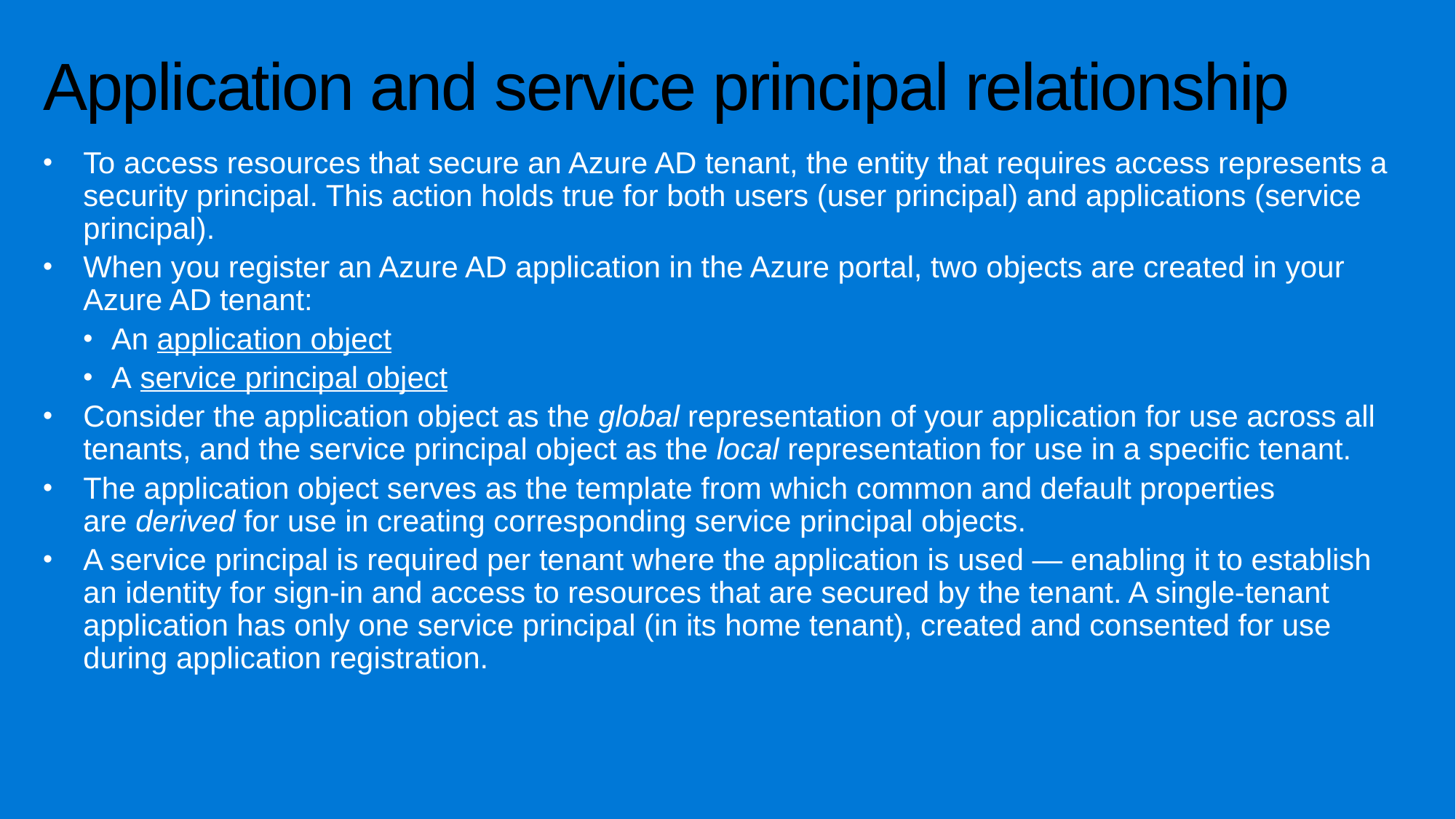

# Application and service principal relationship
To access resources that secure an Azure AD tenant, the entity that requires access represents a security principal. This action holds true for both users (user principal) and applications (service principal).
When you register an Azure AD application in the Azure portal, two objects are created in your Azure AD tenant:
An application object
A service principal object
Consider the application object as the global representation of your application for use across all tenants, and the service principal object as the local representation for use in a specific tenant.
The application object serves as the template from which common and default properties are derived for use in creating corresponding service principal objects.
A service principal is required per tenant where the application is used — enabling it to establish an identity for sign-in and access to resources that are secured by the tenant. A single-tenant application has only one service principal (in its home tenant), created and consented for use during application registration.